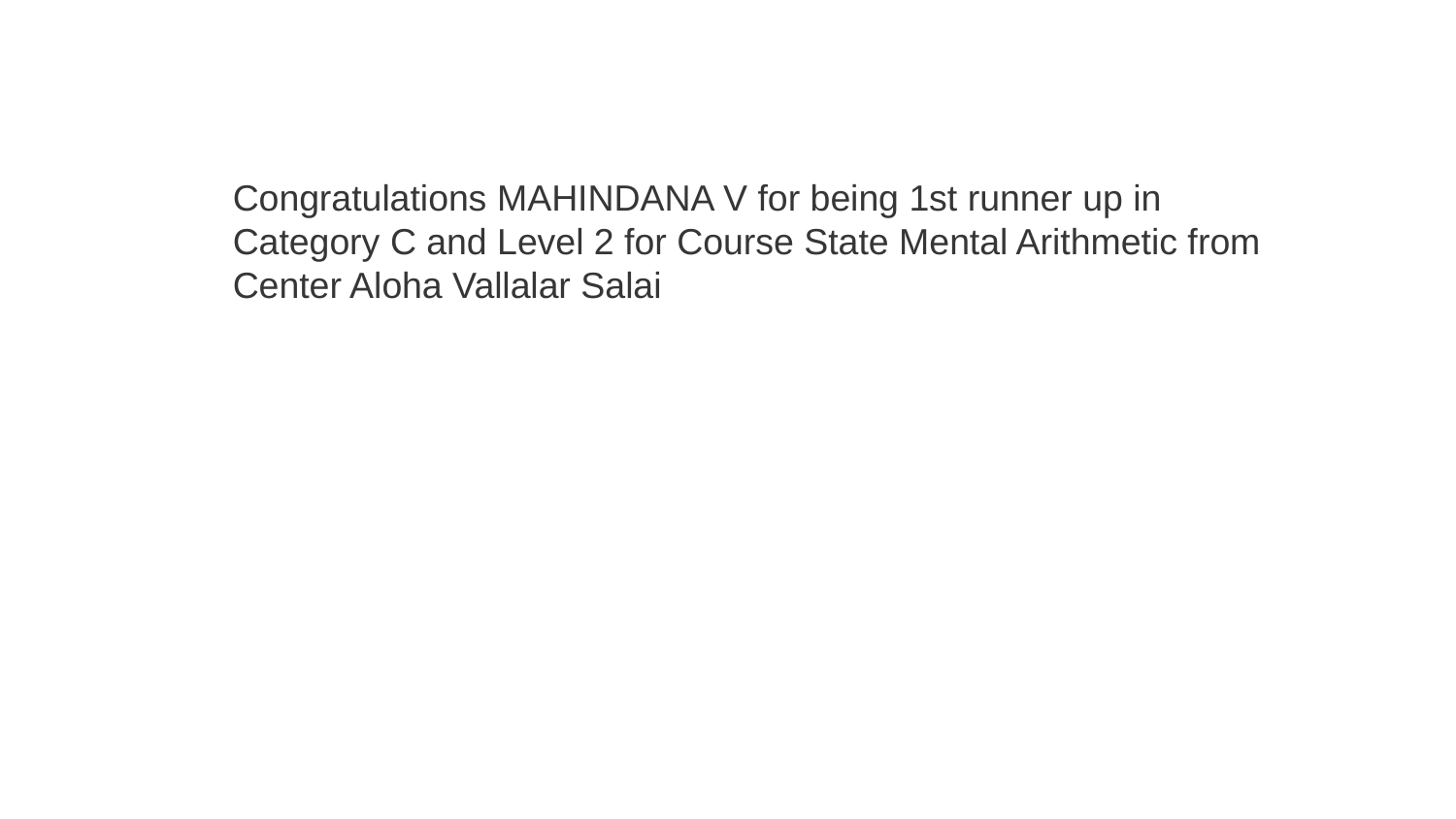

Congratulations MAHINDANA V for being 1st runner up in Category C and Level 2 for Course State Mental Arithmetic from Center Aloha Vallalar Salai